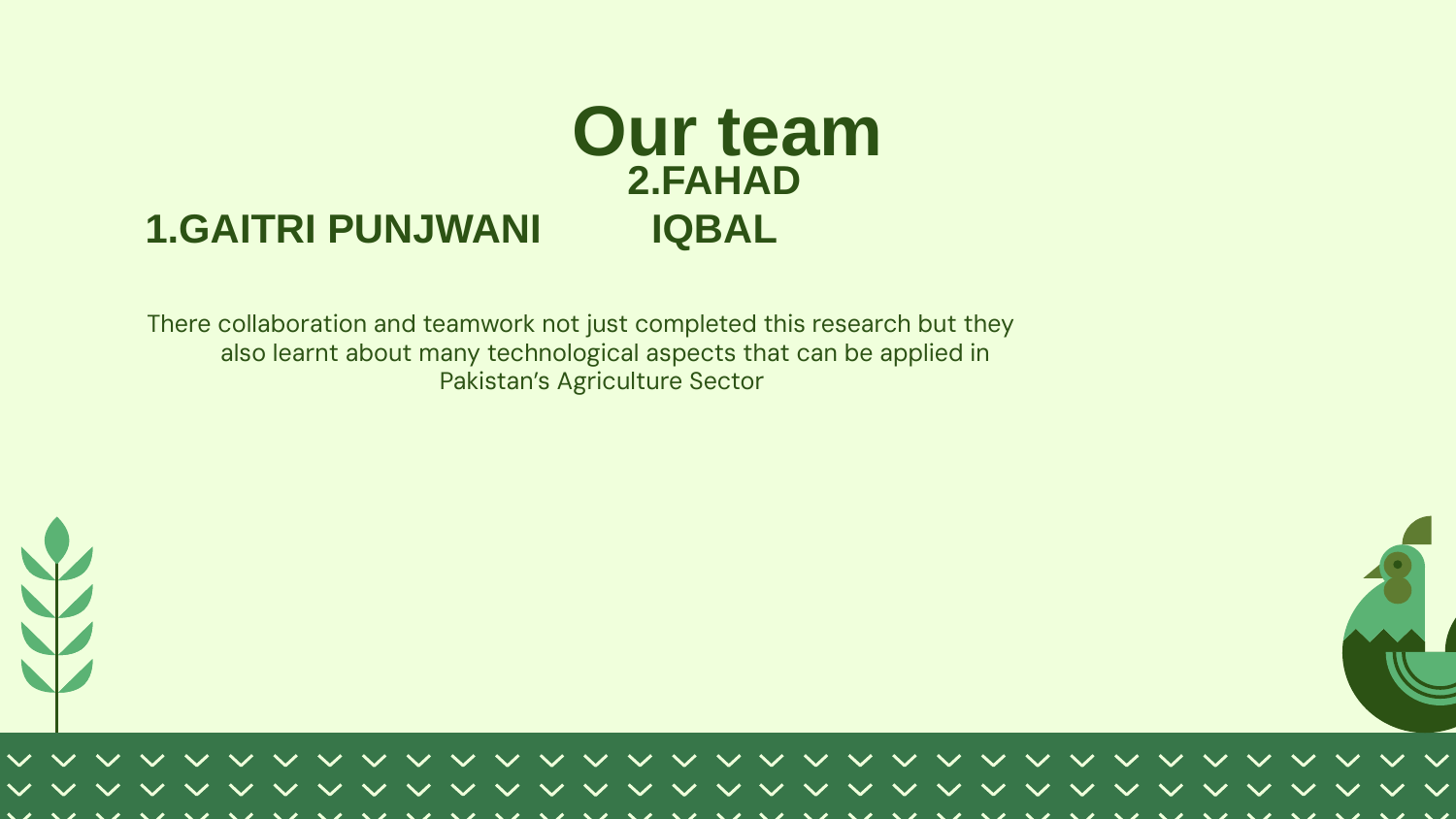

# Our team
1.GAITRI PUNJWANI
2.FAHAD IQBAL
There collaboration and teamwork not just completed this research but they also learnt about many technological aspects that can be applied in Pakistan’s Agriculture Sector